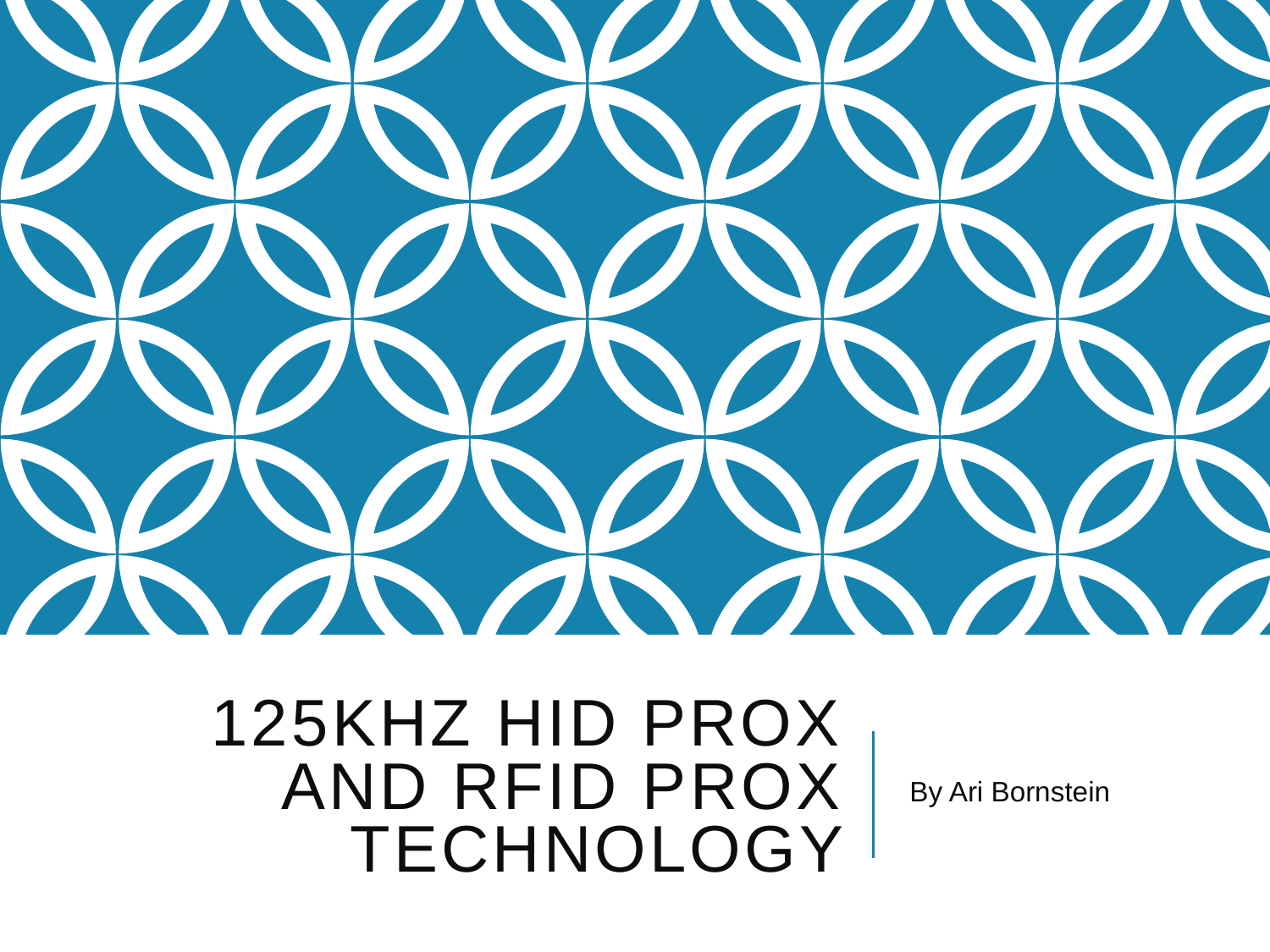

# 125khz HID Prox and RFID Prox Technology
By Ari Bornstein